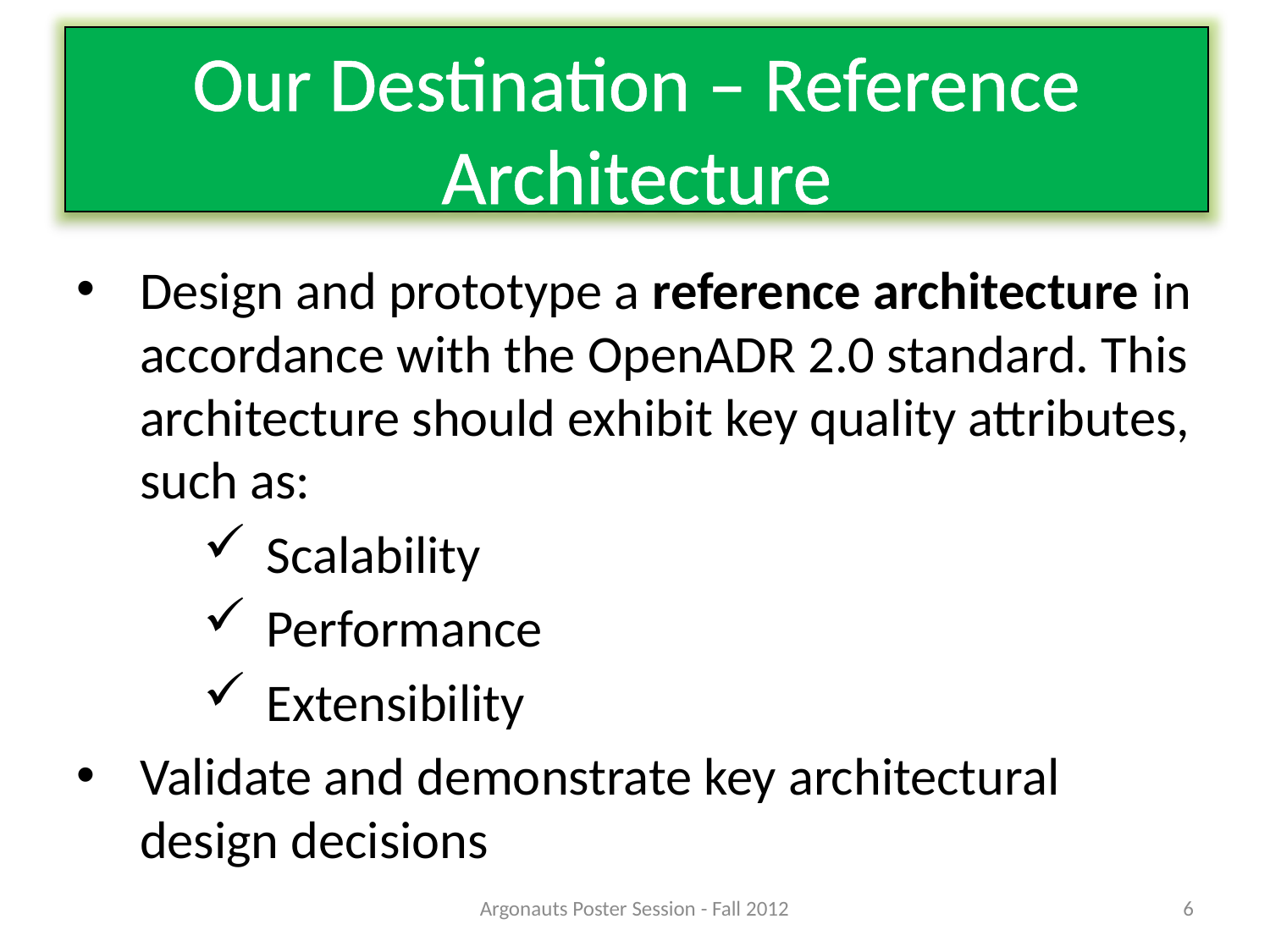

Our Destination – Reference Architecture
#
Design and prototype a reference architecture in accordance with the OpenADR 2.0 standard. This architecture should exhibit key quality attributes, such as:
Scalability
Performance
Extensibility
Validate and demonstrate key architectural design decisions

Argonauts Poster Session - Fall 2012
6